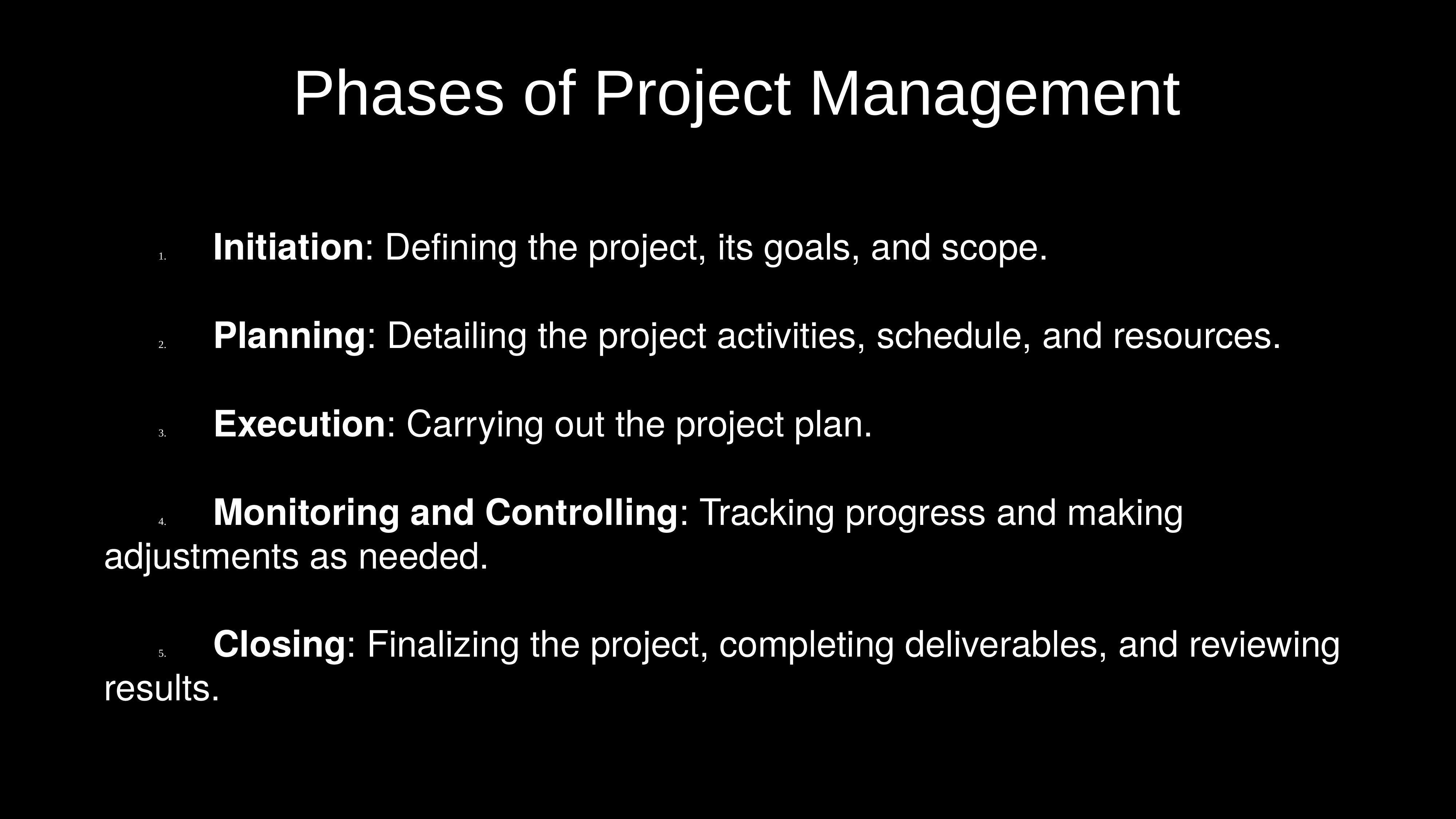

# Phases of Project Management
	1.	Initiation: Defining the project, its goals, and scope.
	2.	Planning: Detailing the project activities, schedule, and resources.
	3.	Execution: Carrying out the project plan.
	4.	Monitoring and Controlling: Tracking progress and making adjustments as needed.
	5.	Closing: Finalizing the project, completing deliverables, and reviewing results.